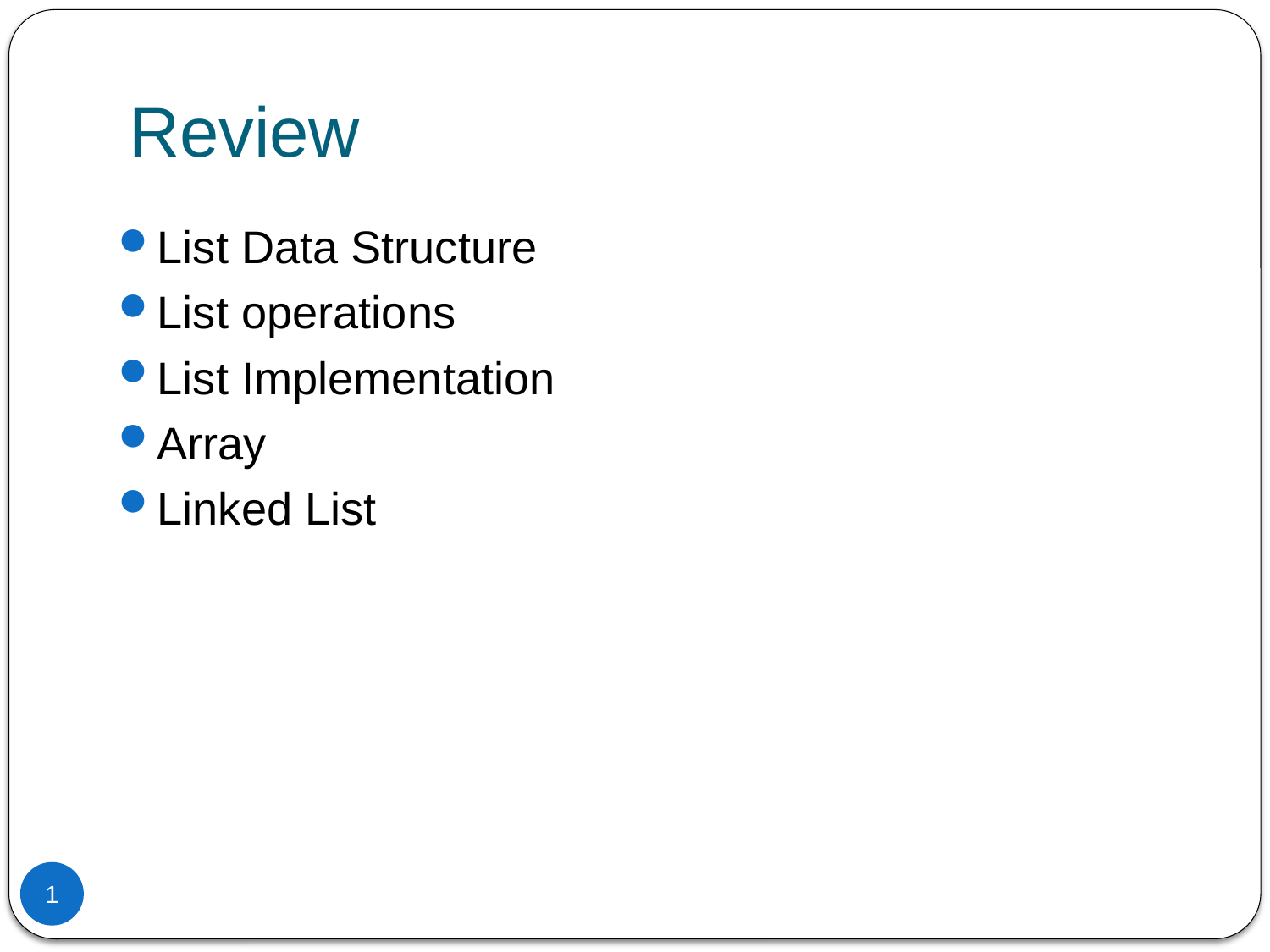

# Review
List Data Structure
List operations
List Implementation
Array
Linked List
1